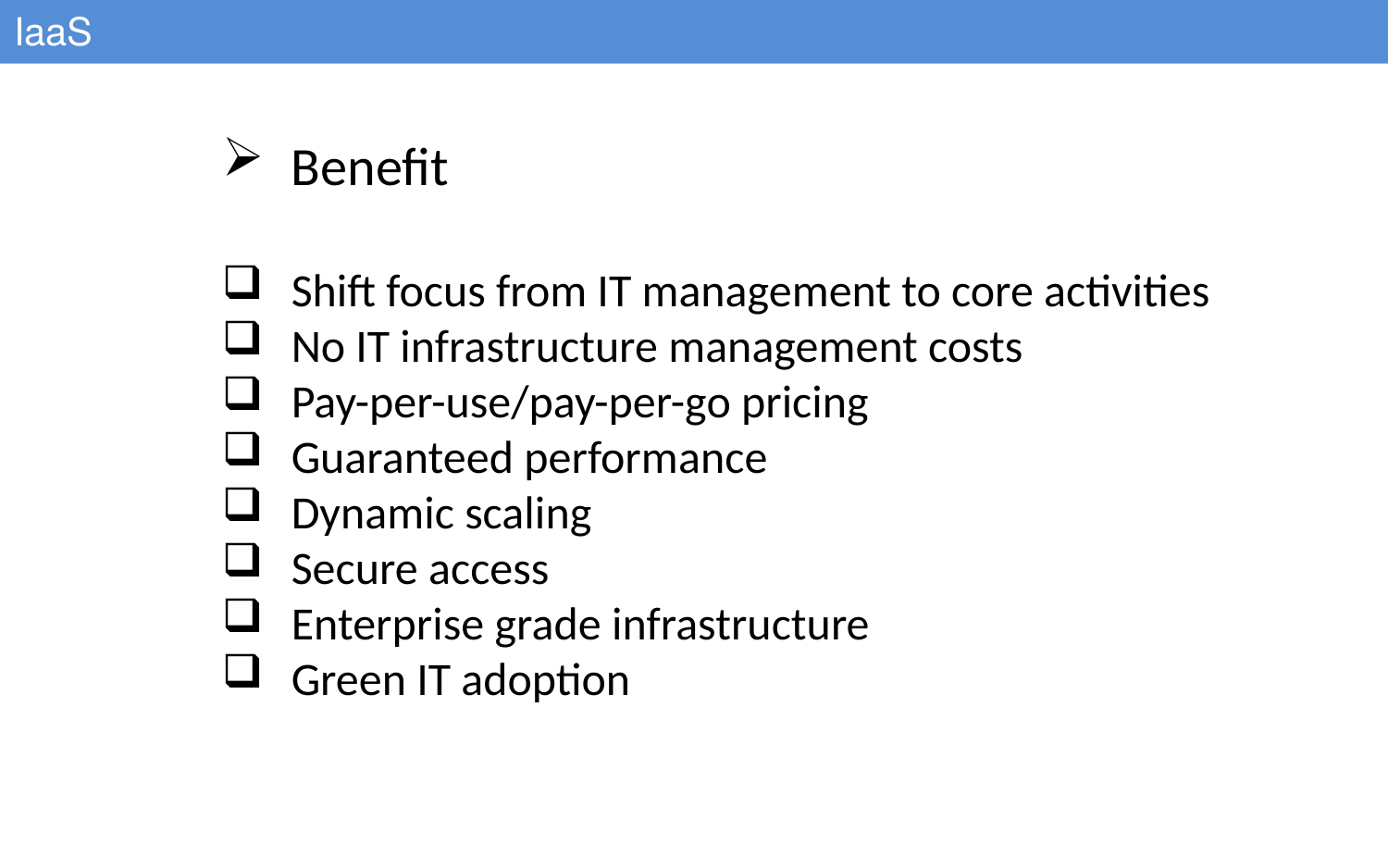

IaaS
Benefit

Shift focus from IT management to core activities
No IT infrastructure management costs
Pay-per-use/pay-per-go pricing
Guaranteed performance
Dynamic scaling
Secure access
Enterprise grade infrastructure
Green IT adoption